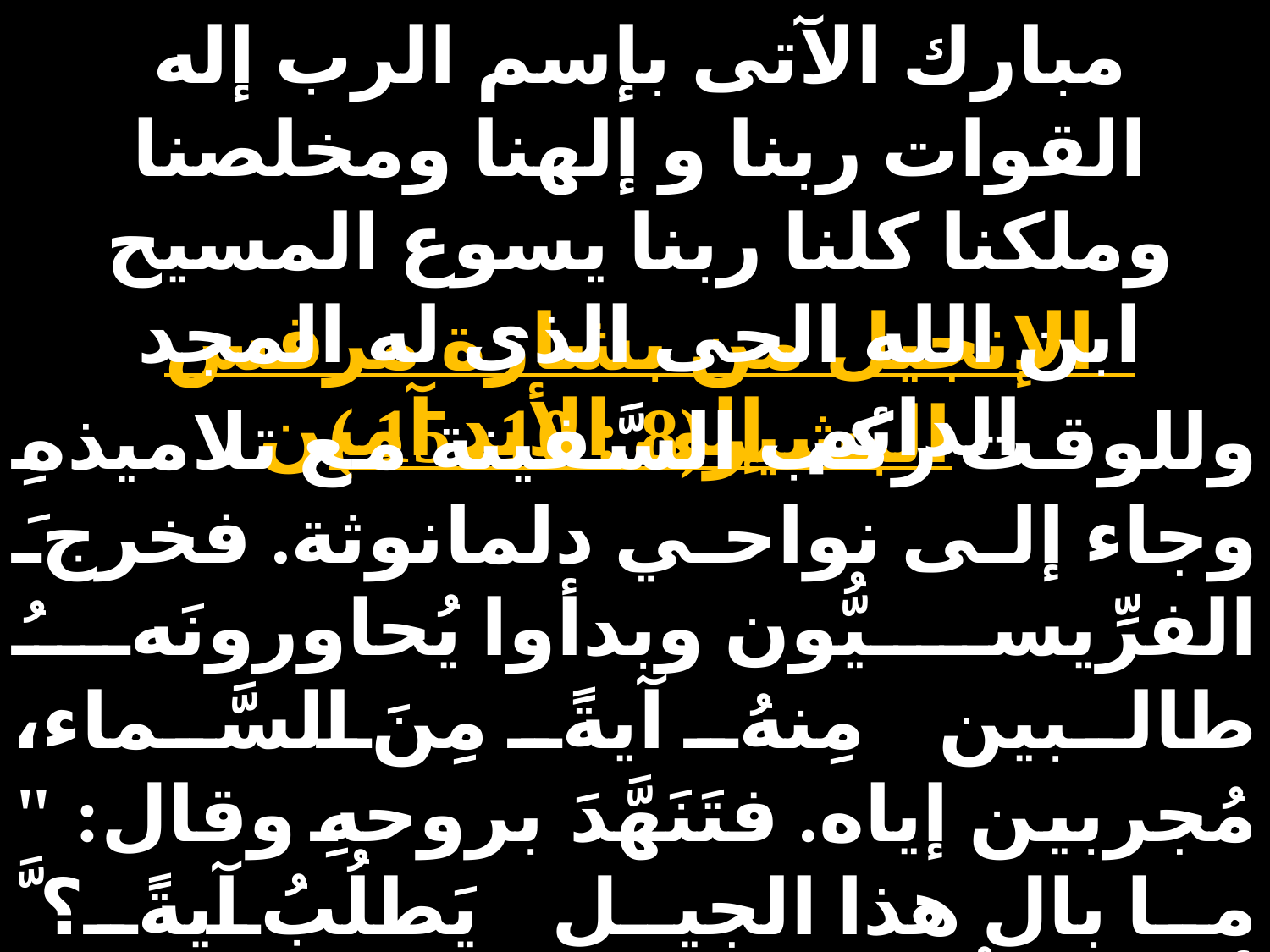

مبارك الآتى بإسم الرب إله القوات ربنا و إلهنا ومخلصنا وملكنا كلنا ربنا يسوع المسيح ابن الله الحى الذى له المجد الدائم  إلى الأبد آمين
 الإنجيل من بشارة مرقس البشير(8 : 10ـ 15 )
وللوقت ركب السَّفينة مع تلاميذهِ وجاء إلى نواحي دلمانوثة. فخرجَ الفرِّيسيُّون وبدأوا يُحاورونَهُ طالبين مِنهُ آيةً مِنَ السَّماء، مُجربين إياه. فتَنَهَّدَ بروحهِ وقال: " ما بال هذا الجيل يَطلُبُ آيةً؟ َّ أقولُ لكُم: إنهُ لنْ يُعطَى هذا الجيل آيةً! ". ثُمَّ تَركهُم وركب السَّفينة ومضى إلى العَبْرِ. فَنَسوا أن يأخُذوا